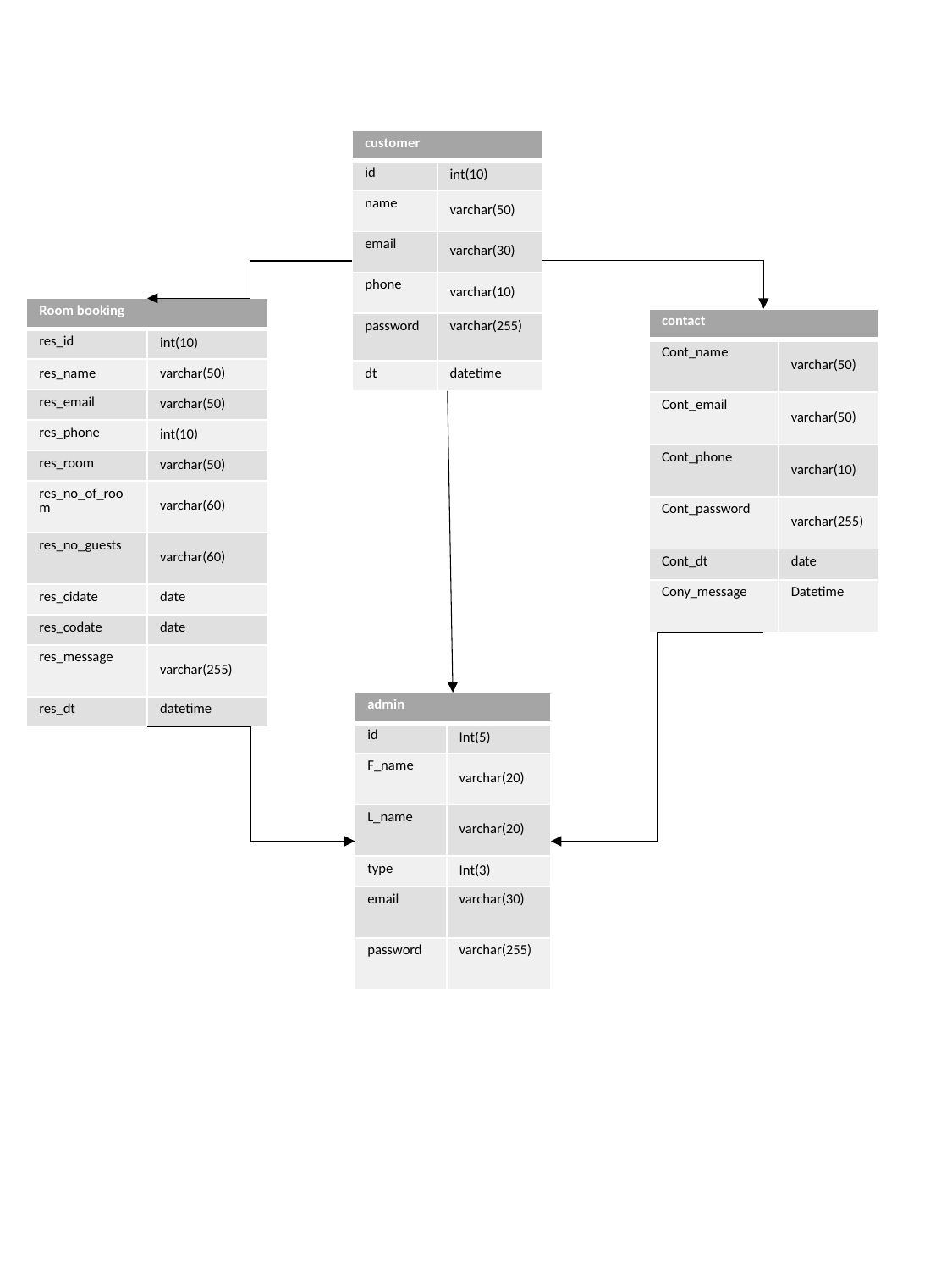

| customer |  |
| --- | --- |
| id | int(10) |
| name | varchar(50) |
| email | varchar(30) |
| phone | varchar(10) |
| password | varchar(255) |
| dt | datetime |
| Room booking |  |
| --- | --- |
| res\_id | int(10) |
| res\_name | varchar(50) |
| res\_email | varchar(50) |
| res\_phone | int(10) |
| res\_room | varchar(50) |
| res\_no\_of\_room | varchar(60) |
| res\_no\_guests | varchar(60) |
| res\_cidate | date |
| res\_codate | date |
| res\_message | varchar(255) |
| res\_dt | datetime |
| contact |  |
| --- | --- |
| Cont\_name | varchar(50) |
| Cont\_email | varchar(50) |
| Cont\_phone | varchar(10) |
| Cont\_password | varchar(255) |
| Cont\_dt | date |
| Cony\_message | Datetime |
| admin |  |
| --- | --- |
| id | Int(5) |
| F\_name | varchar(20) |
| L\_name | varchar(20) |
| type | Int(3) |
| email | varchar(30) |
| password | varchar(255) |